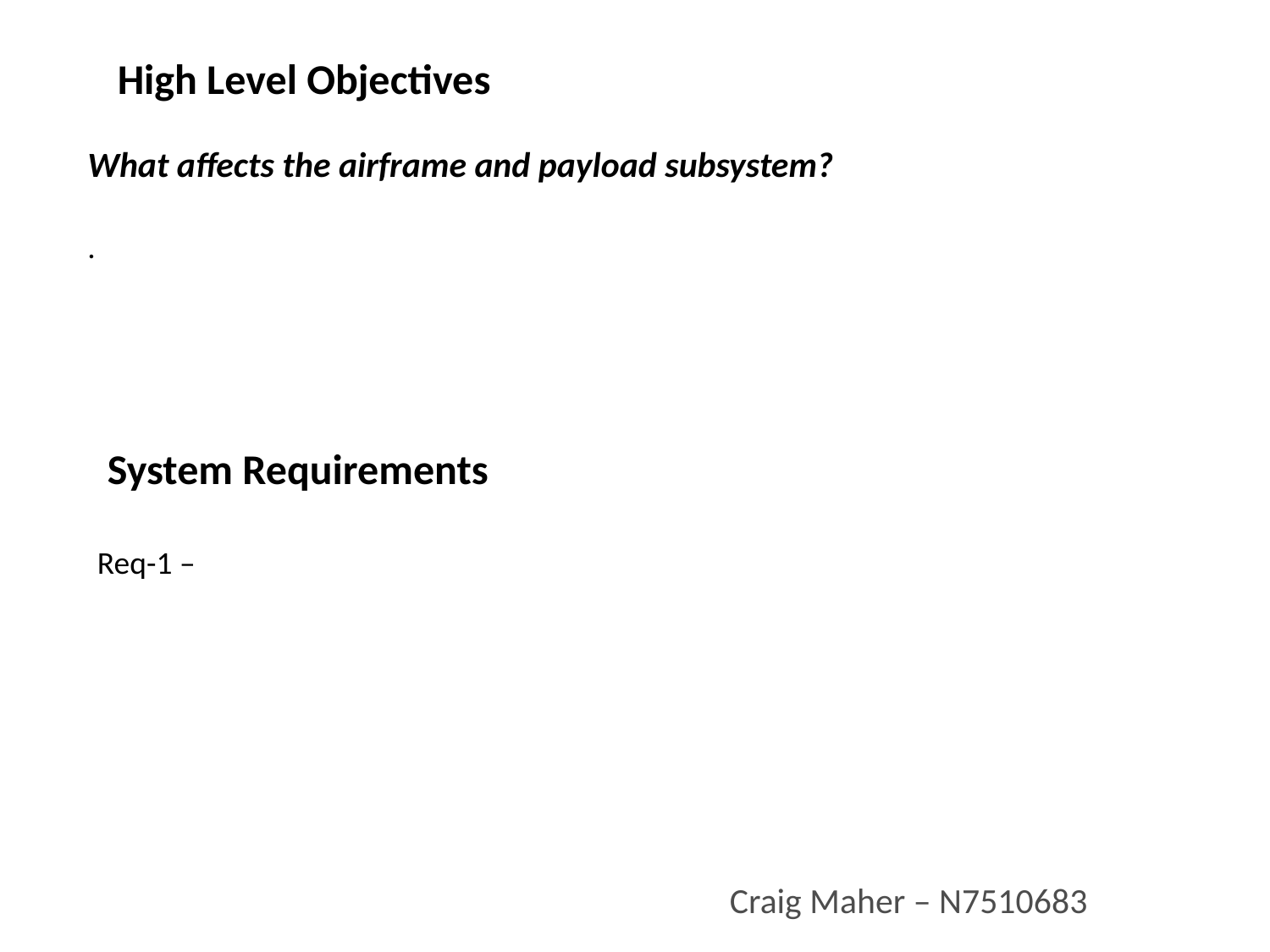

High Level Objectives
What affects the airframe and payload subsystem?

.

System Requirements
Req-1 –

Craig Maher – N7510683